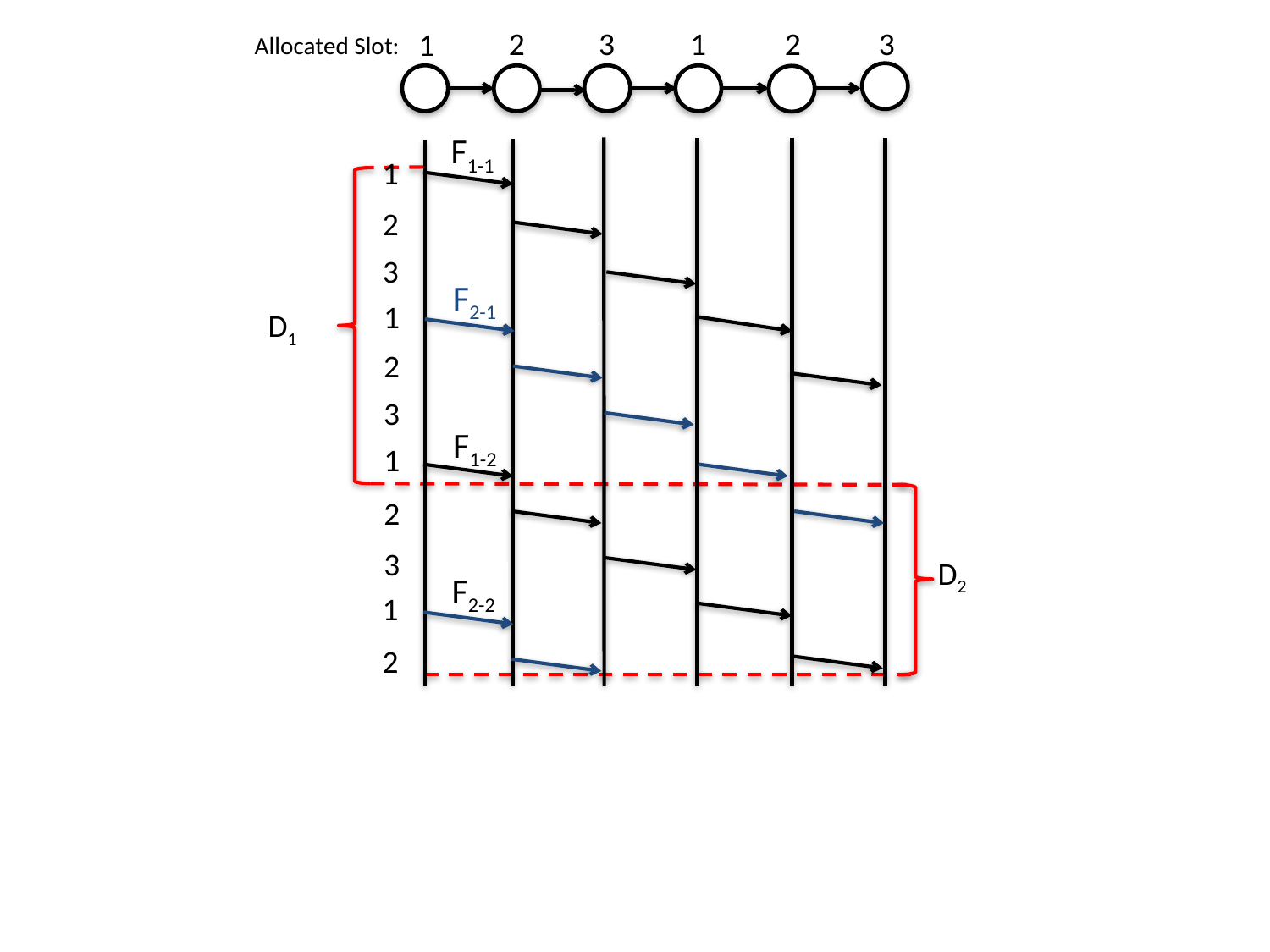

2
1

3

3
2

1

F1-1
1

2
3
F2-1
1
D1
2
3
F1-2
1

2
3
D2
F2-2
1
2
Allocated Slot: